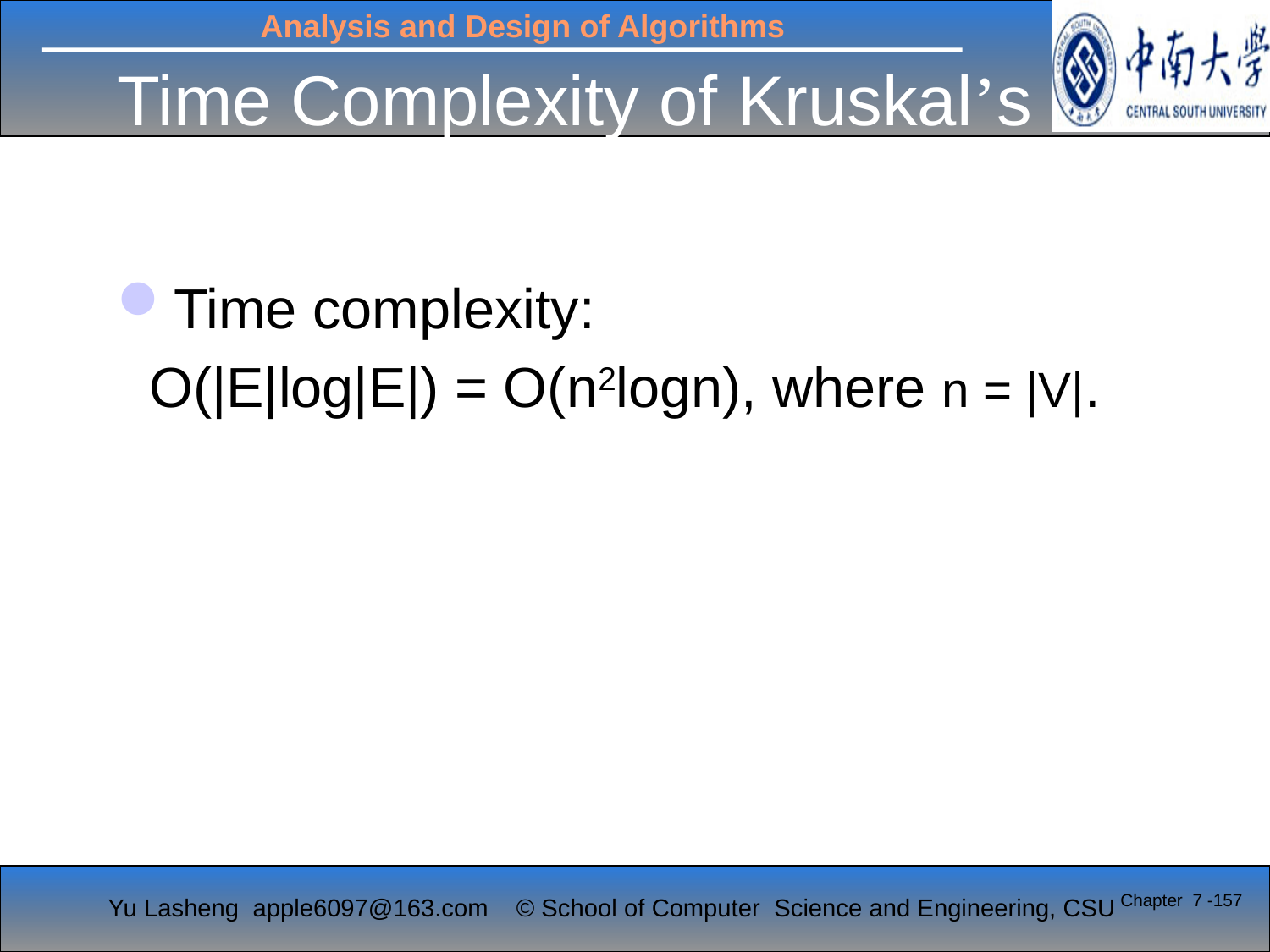

# Time Complexity of Kruskal’s Algorithm
Time complexity:
  O(|E|log|E|) = O(n2logn), where n = |V|.

Chapter  7 -157